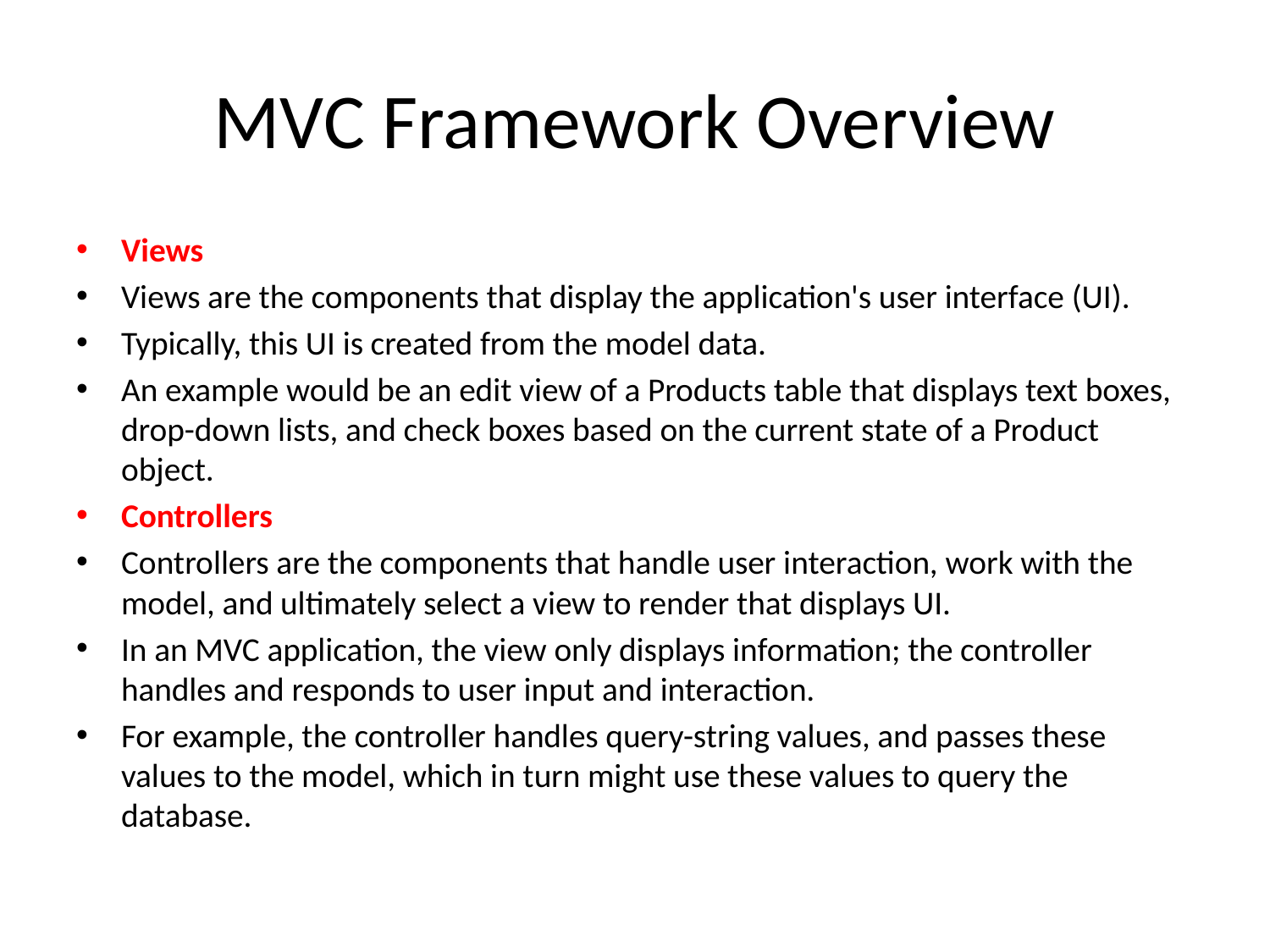

# MVC Framework Overview
Views
Views are the components that display the application's user interface (UI).
Typically, this UI is created from the model data.
An example would be an edit view of a Products table that displays text boxes, drop-down lists, and check boxes based on the current state of a Product object.
Controllers
Controllers are the components that handle user interaction, work with the model, and ultimately select a view to render that displays UI.
In an MVC application, the view only displays information; the controller handles and responds to user input and interaction.
For example, the controller handles query-string values, and passes these values to the model, which in turn might use these values to query the database.